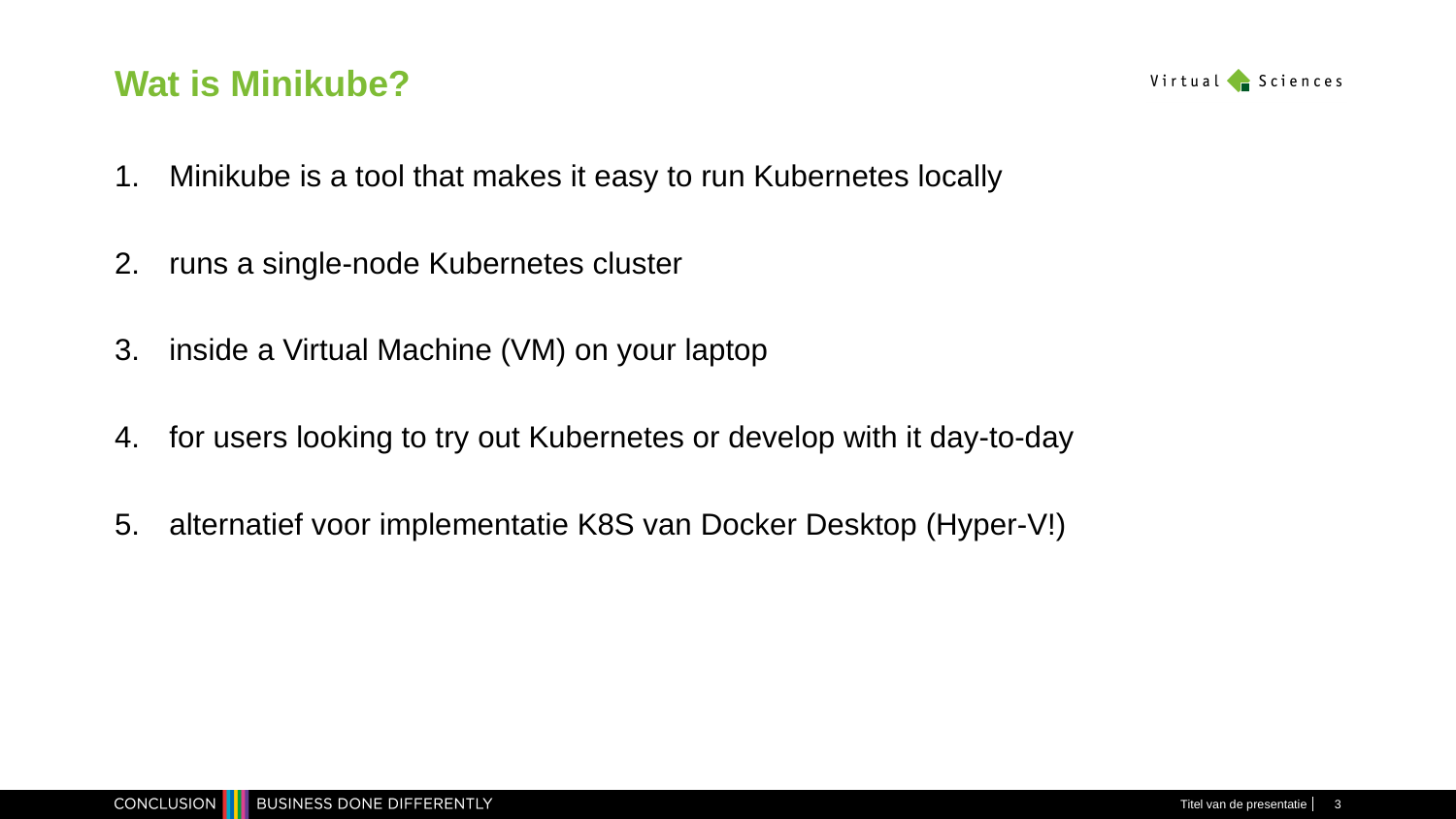

# Wat is Minikube?
Minikube is a tool that makes it easy to run Kubernetes locally

runs a single-node Kubernetes cluster

inside a Virtual Machine (VM) on your laptop

for users looking to try out Kubernetes or develop with it day-to-day

alternatief voor implementatie K8S van Docker Desktop (Hyper-V!)
Titel van de presentatie
3